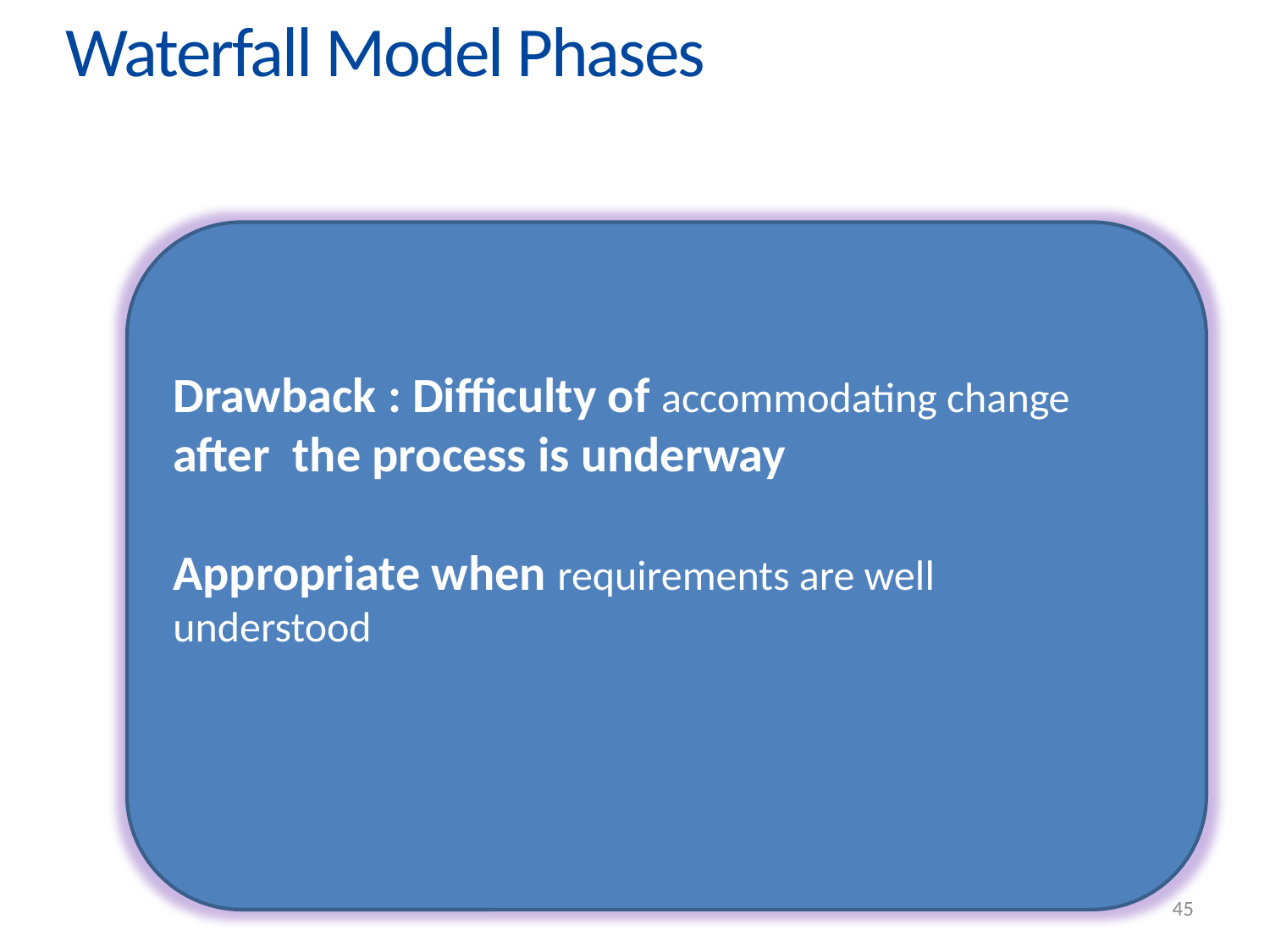

Waterfall Model Phases
#

Drawback : Difficulty of accommodating change after  the process is underway

Appropriate when requirements are well
understood

45